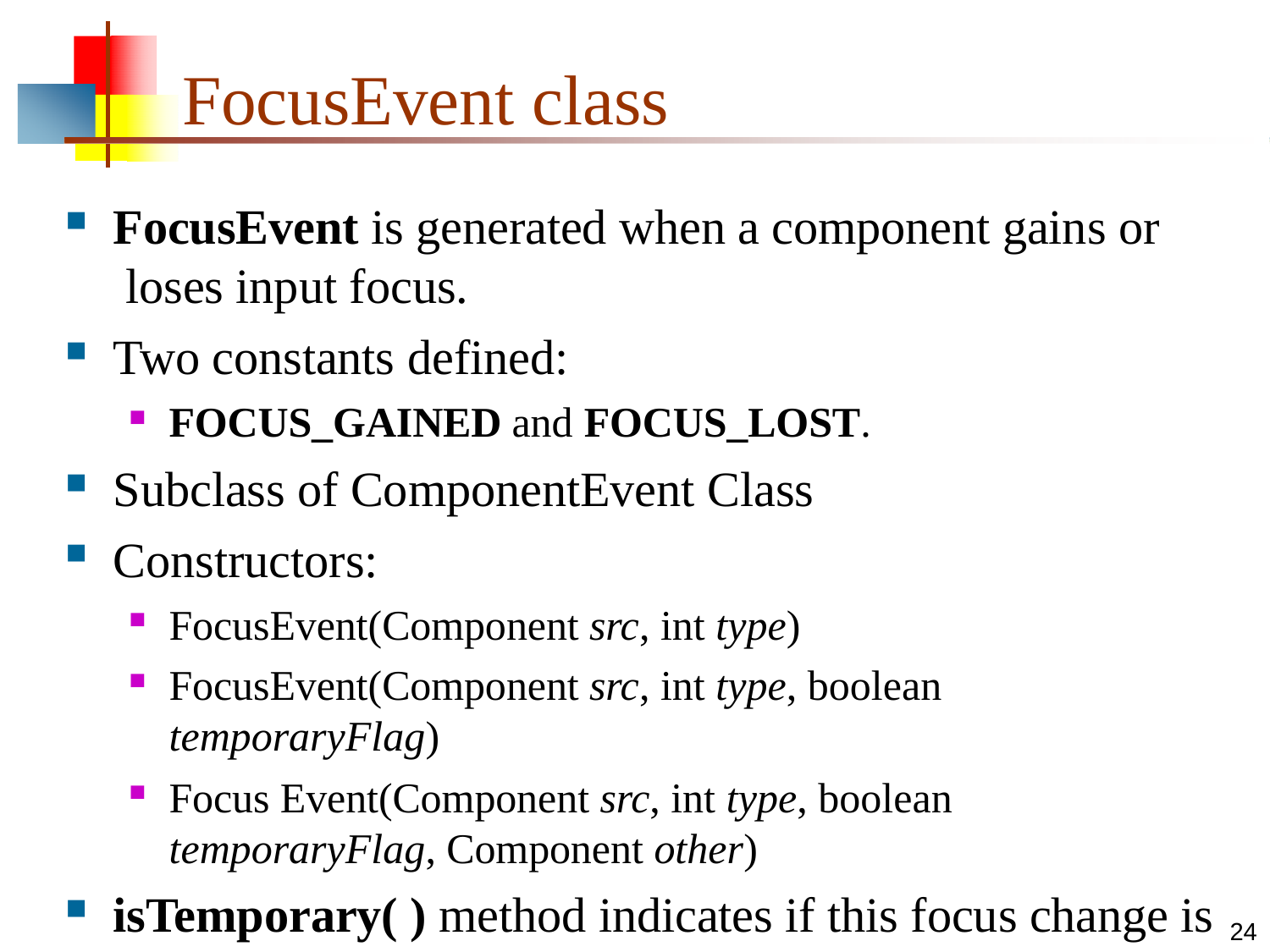

# FocusEvent class

FocusEvent is generated when a component gains or  loses input focus.
Two constants defined:
FOCUS_GAINED and FOCUS_LOST.
Subclass of ComponentEvent Class
Constructors:
FocusEvent(Component src, int type)
FocusEvent(Component src, int type, boolean temporaryFlag)
Focus Event(Component src, int type, boolean
temporaryFlag, Component other)
isTemporary( ) method indicates if this focus change is  temporary.
24